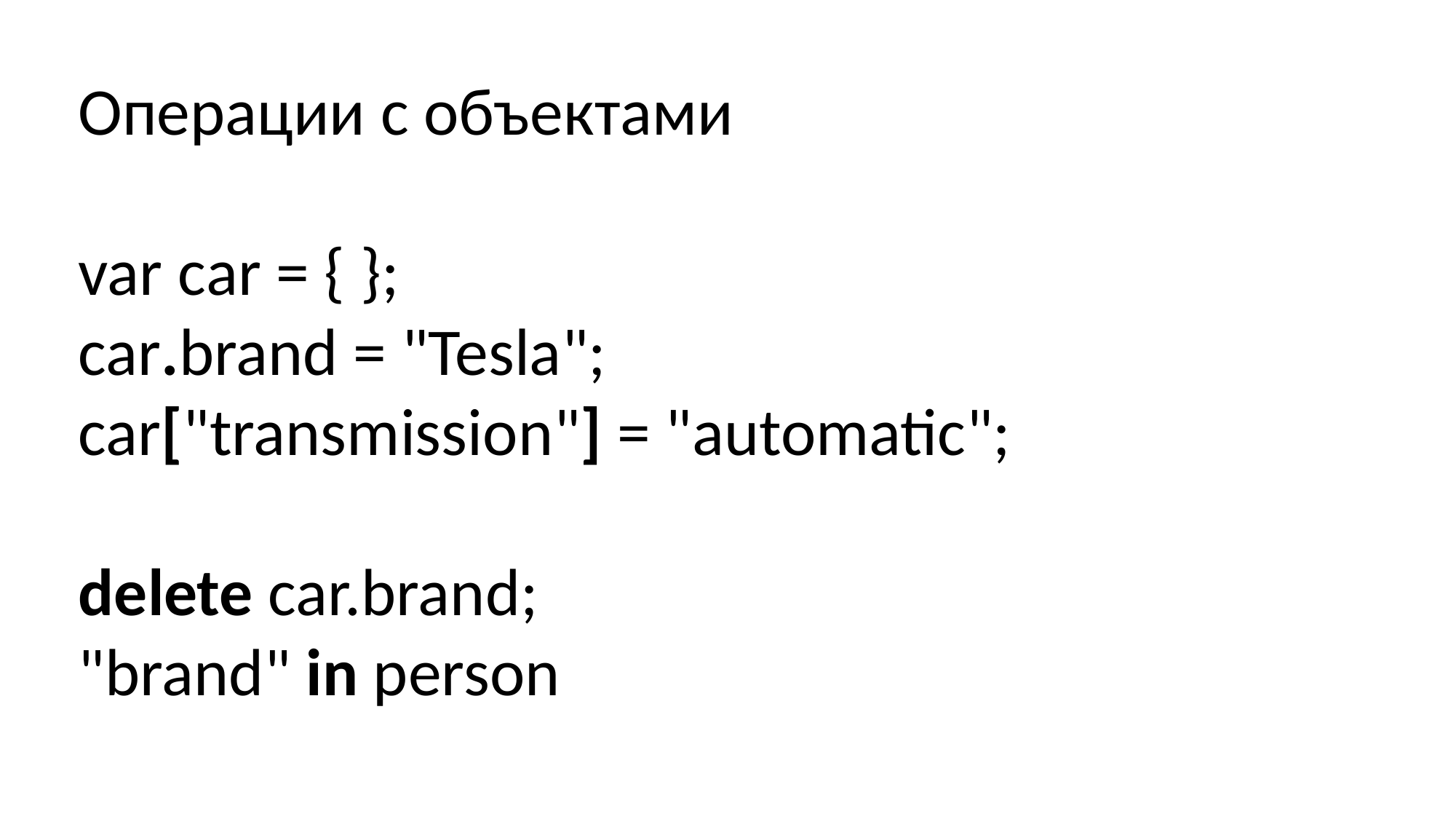

Операции с объектами

var сar = { };
car.brand = "Tesla";
car["transmission"] = "automatic";

delete car.brand;
"brand" in person